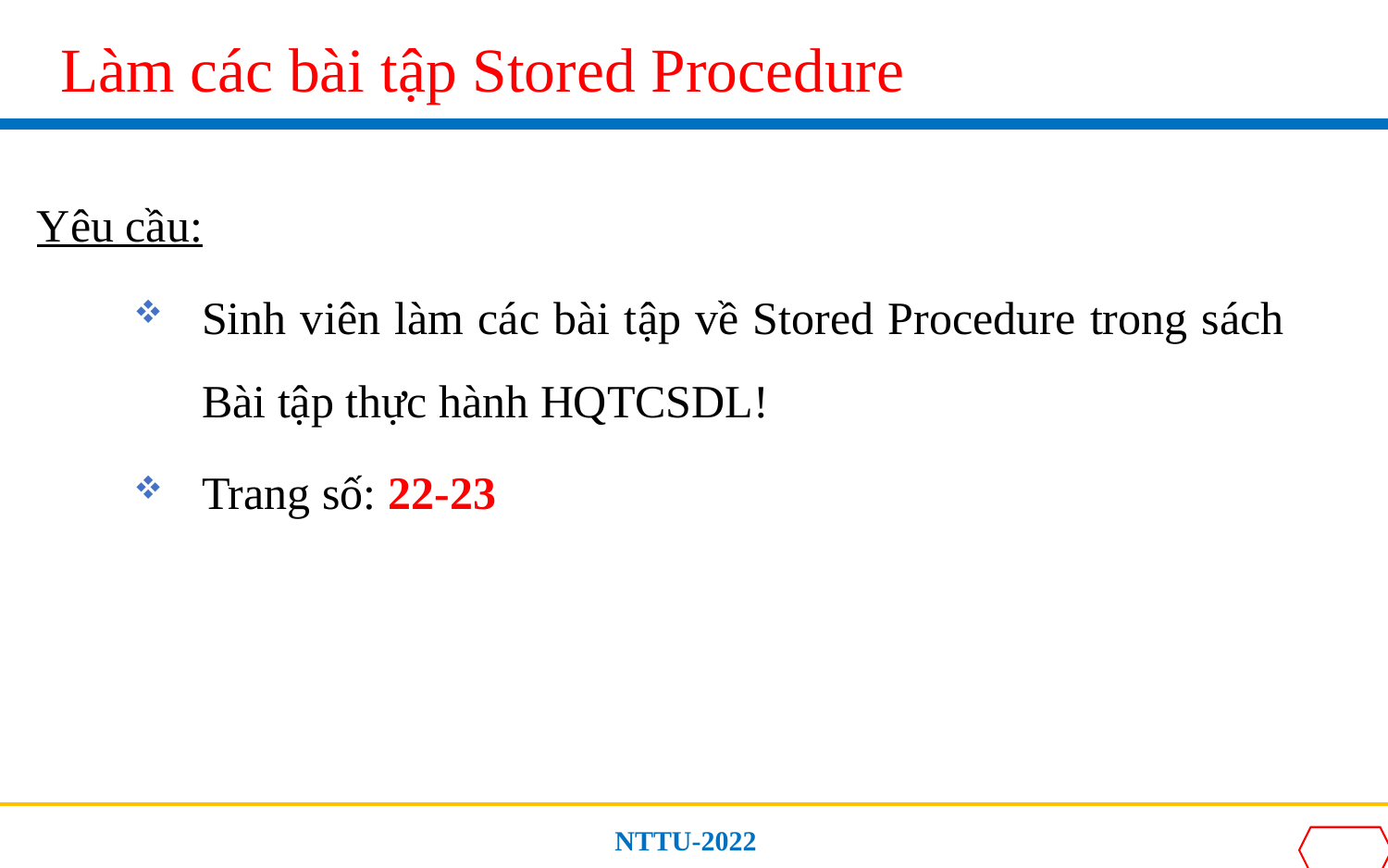

# Làm các bài tập Stored Procedure
Yêu cầu:
Sinh viên làm các bài tập về Stored Procedure trong sách Bài tập thực hành HQTCSDL!
Trang số: 22-23
39